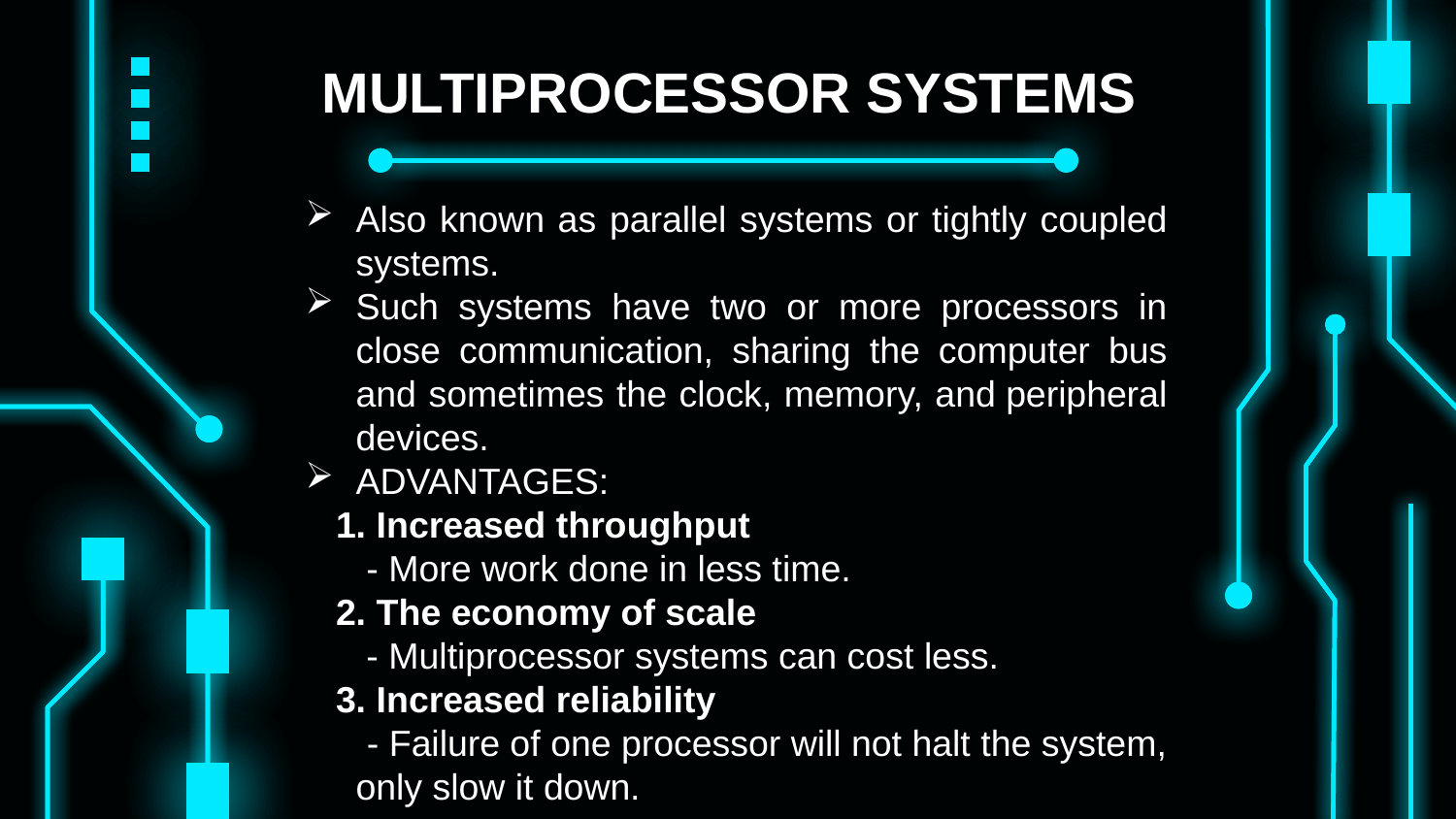

# MULTIPROCESSOR SYSTEMS

Also known as parallel systems or tightly coupled systems.
Such systems have two or more processors in close communication, sharing the computer bus and sometimes the clock, memory, and peripheral devices.
ADVANTAGES:
   1. Increased throughput
      - More work done in less time.
   2. The economy of scale
      - Multiprocessor systems can cost less.
   3. Increased reliability
      - Failure of one processor will not halt the system, only slow it down.